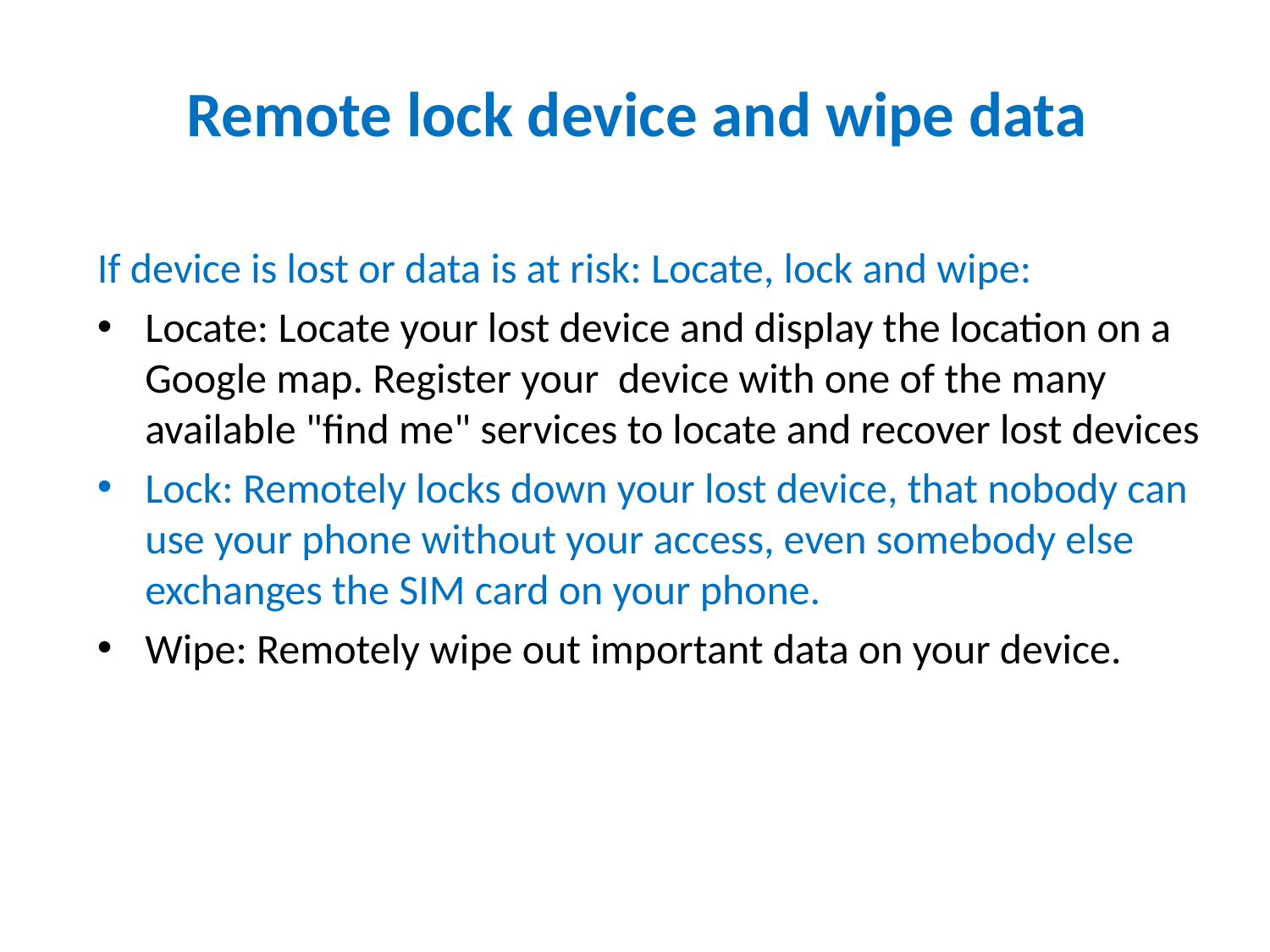

# Remote lock device and wipe data
If device is lost or data is at risk: Locate, lock and wipe:
Locate: Locate your lost device and display the location on a Google map. Register your  device with one of the many available "find me" services to locate and recover lost devices
Lock: Remotely locks down your lost device, that nobody can use your phone without your access, even somebody else exchanges the SIM card on your phone.
Wipe: Remotely wipe out important data on your device.